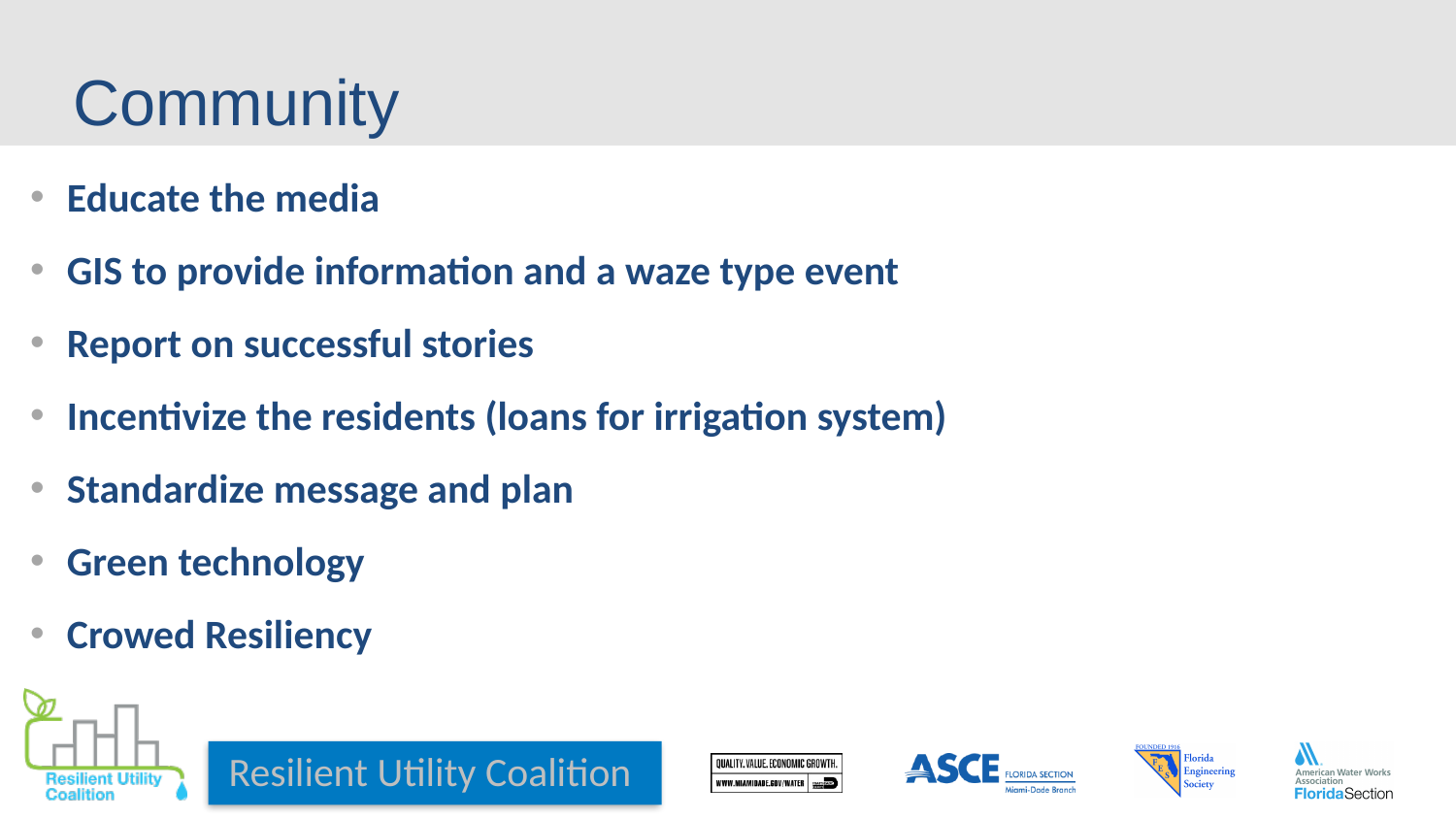

# Community
Educate the media
GIS to provide information and a waze type event
Report on successful stories
Incentivize the residents (loans for irrigation system)
Standardize message and plan
Green technology
Crowed Resiliency
Resilient Utility Coalition